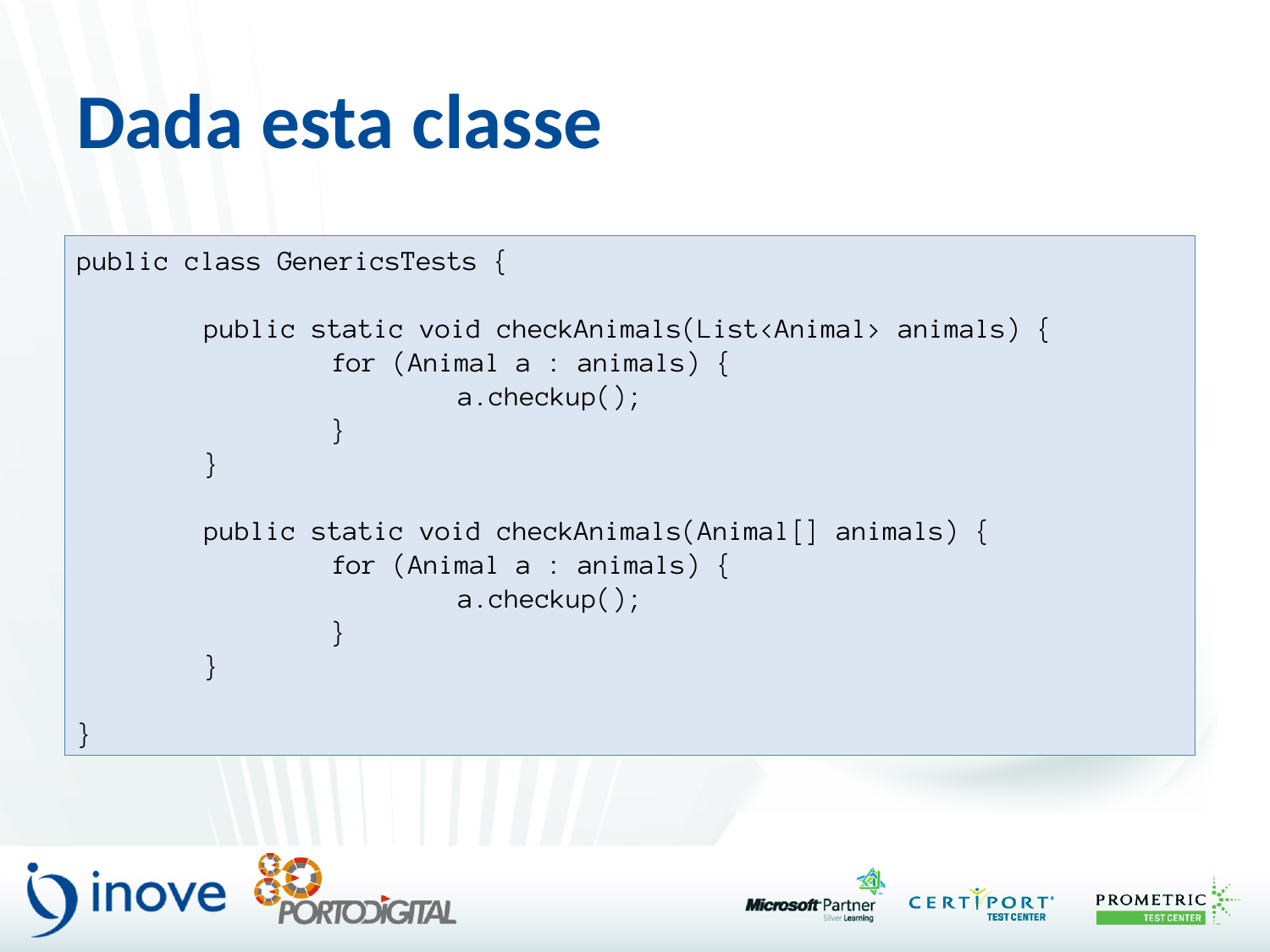

# Dada esta classe

public class GenericsTests {

	public static void checkAnimals(List<Animal> animals) {
		for (Animal a : animals) {
			a.checkup();
		}
	}

	public static void checkAnimals(Animal[] animals) {
		for (Animal a : animals) {
			a.checkup();
		}
	}

}